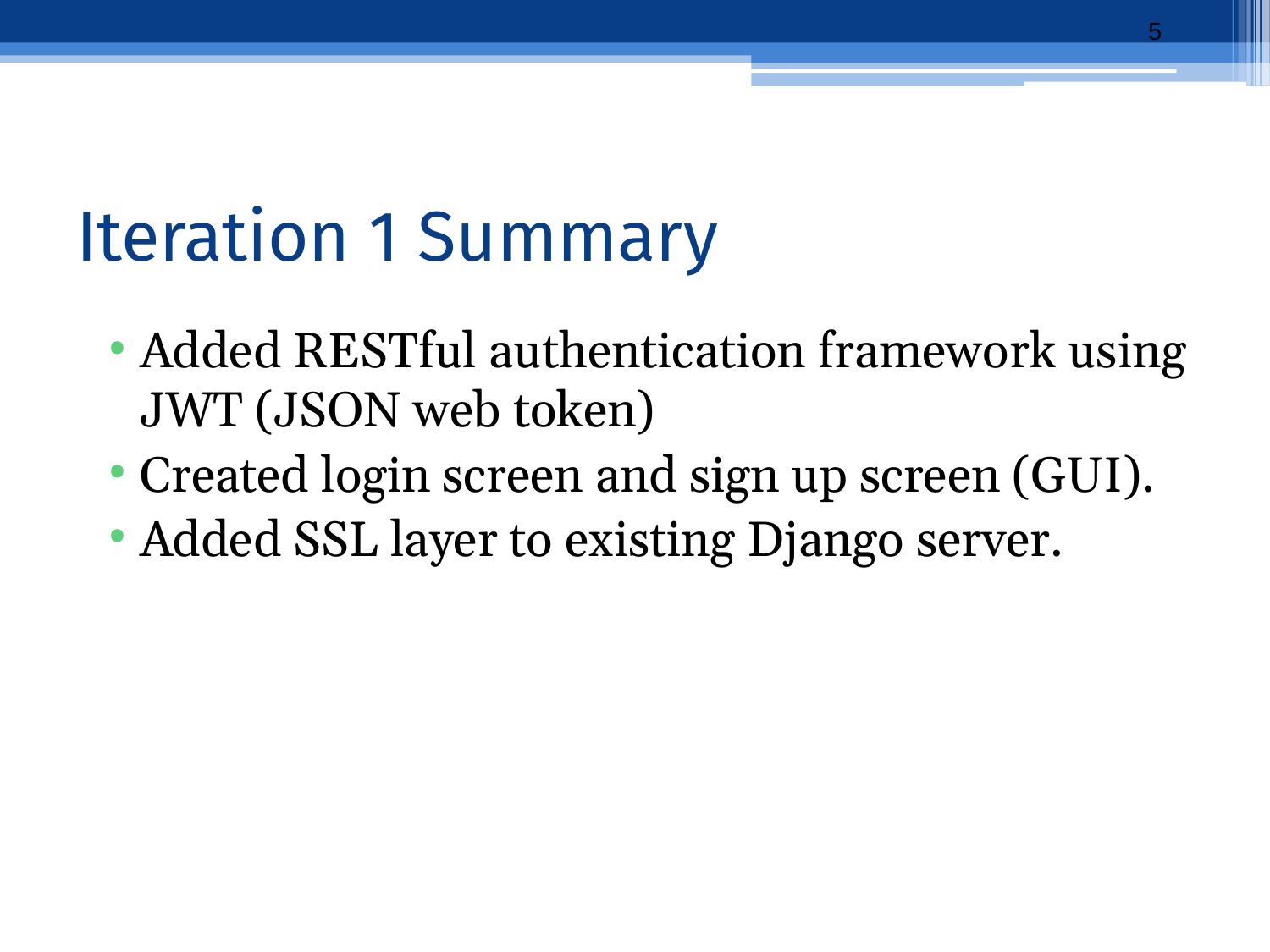

5
# Iteration 1 Summary
Added RESTful authentication framework using JWT (JSON web token)
Created login screen and sign up screen (GUI).
Added SSL layer to existing Django server.